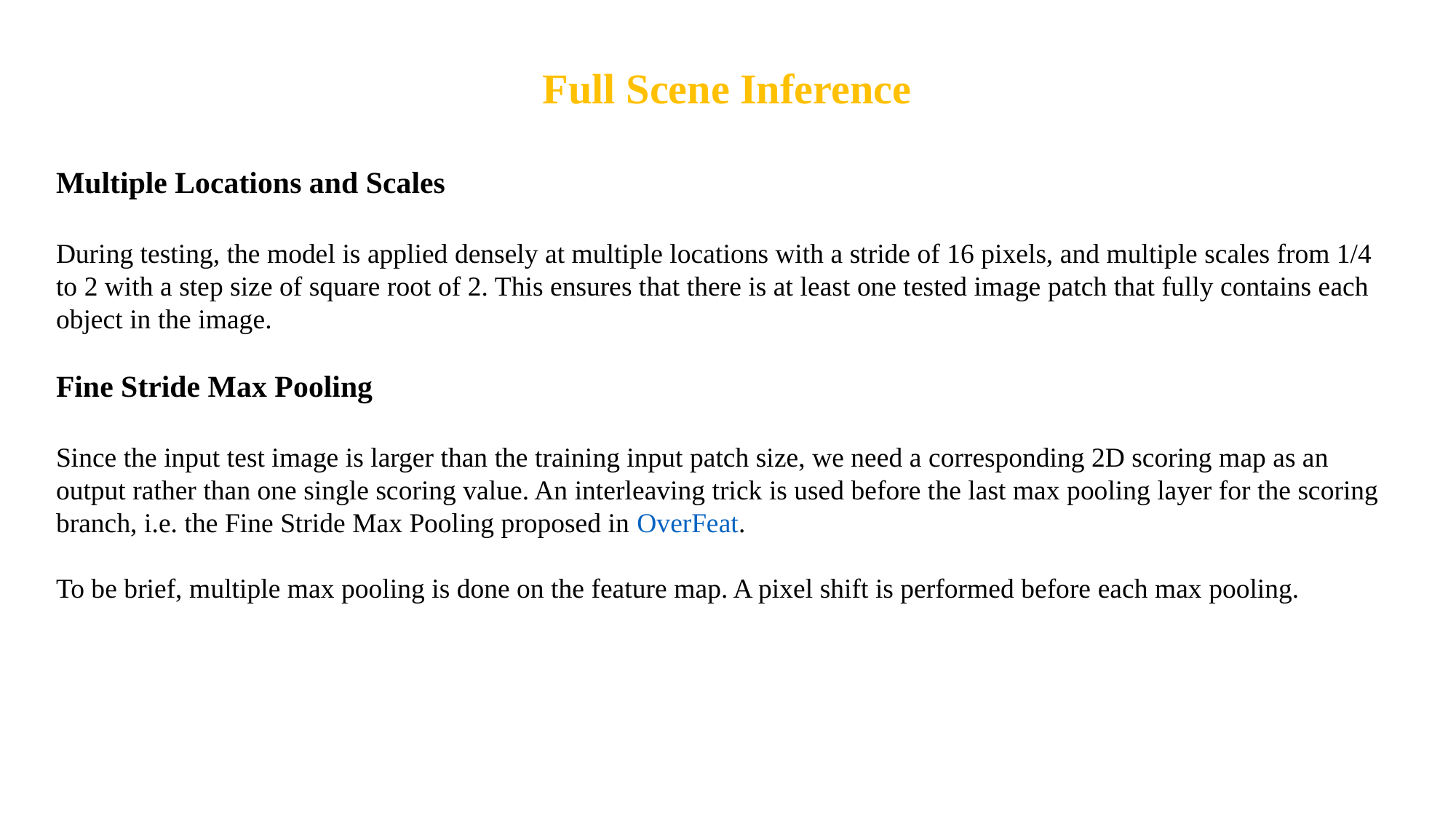

Full Scene Inference

Multiple Locations and Scales

During testing, the model is applied densely at multiple locations with a stride of 16 pixels, and multiple scales from 1/4 to 2 with a step size of square root of 2. This ensures that there is at least one tested image patch that fully contains each object in the image.

Fine Stride Max Pooling

Since the input test image is larger than the training input patch size, we need a corresponding 2D scoring map as an output rather than one single scoring value. An interleaving trick is used before the last max pooling layer for the scoring branch, i.e. the Fine Stride Max Pooling proposed in OverFeat.

To be brief, multiple max pooling is done on the feature map. A pixel shift is performed before each max pooling.